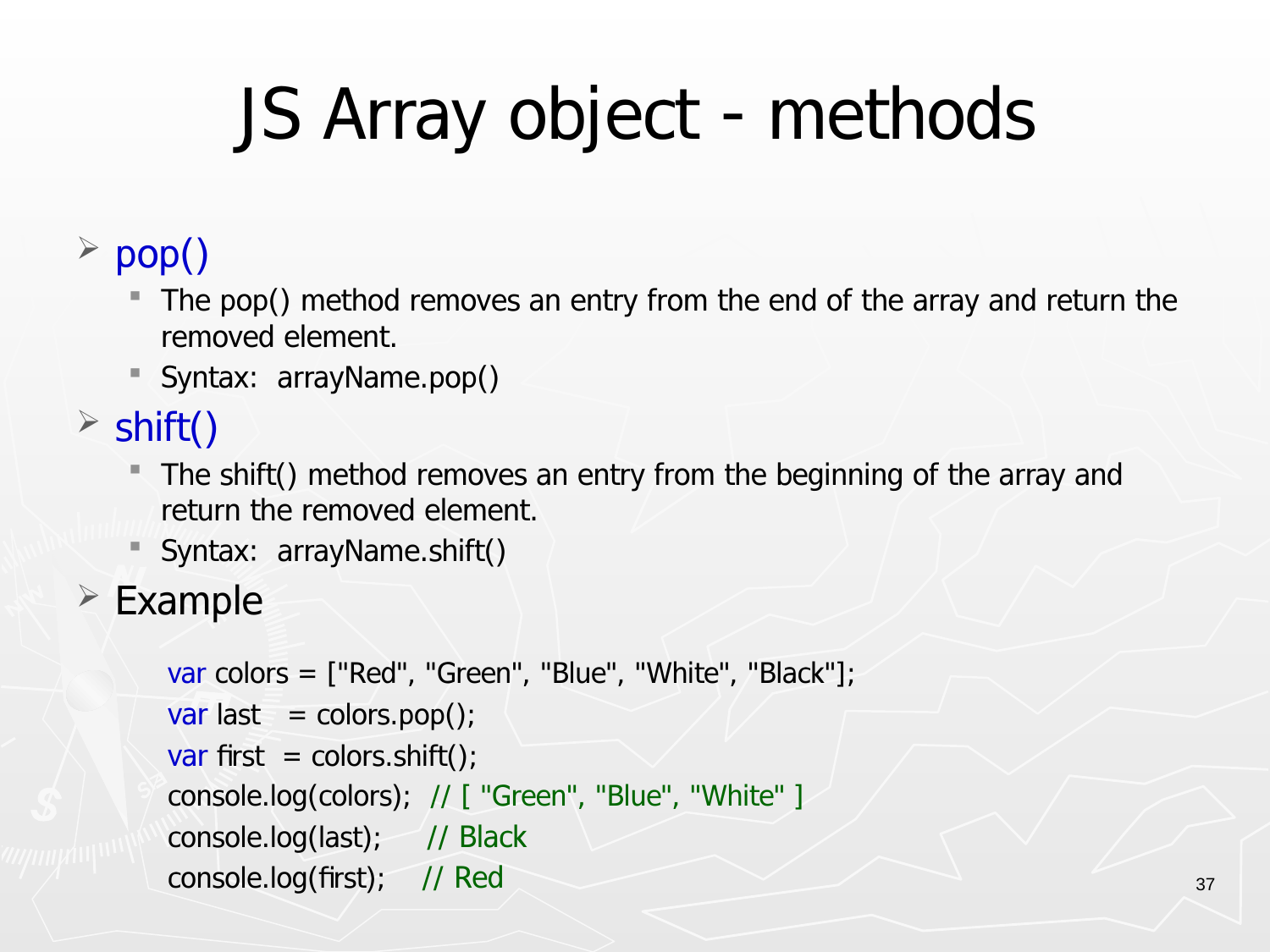

# JS Array object - methods
pop()
The pop() method removes an entry from the end of the array and return the removed element.
Syntax:  arrayName.pop()
shift()
The shift() method removes an entry from the beginning of the array and return the removed element.
Syntax:  arrayName.shift()
Example

var colors = ["Red", "Green", "Blue", "White", "Black"];
var last   = colors.pop();
var first  = colors.shift();
console.log(colors);  // [ "Green", "Blue", "White" ]
console.log(last);     // Black
console.log(first);    // Red
37